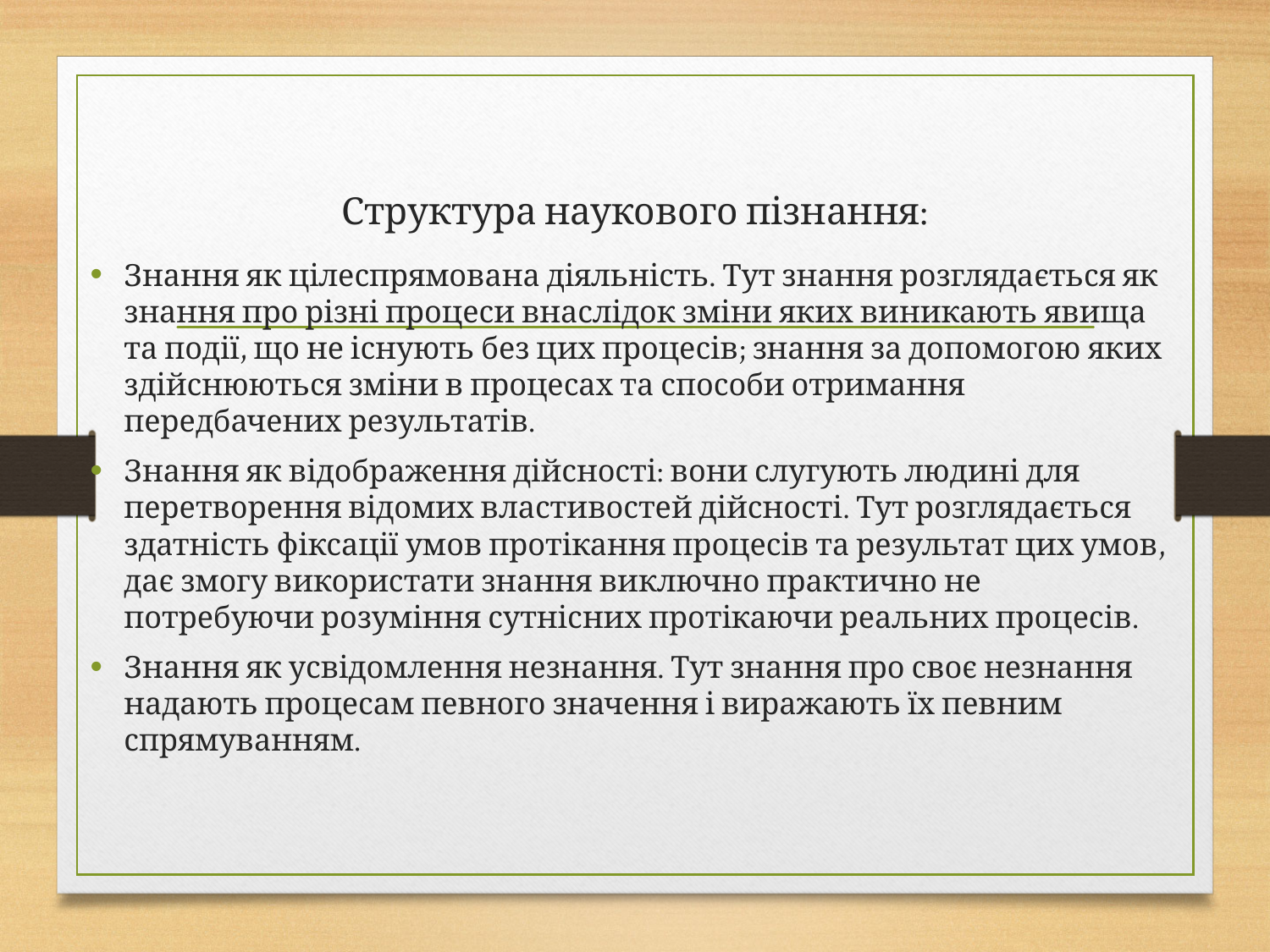

# Структура наукового пізнання:
Знання як цілеспрямована діяльність. Тут знання розглядається як знання про різні процеси внаслідок зміни яких виникають явища та події, що не існують без цих процесів; знання за допомогою яких здійснюються зміни в процесах та способи отримання передбачених результатів.
Знання як відображення дійсності: вони слугують людині для перетворення відомих властивостей дійсності. Тут розглядається здатність фіксації умов протікання процесів та результат цих умов, дає змогу використати знання виключно практично не потребуючи розуміння сутнісних протікаючи реальних процесів.
Знання як усвідомлення незнання. Тут знання про своє незнання надають процесам певного значення і виражають їх певним спрямуванням.